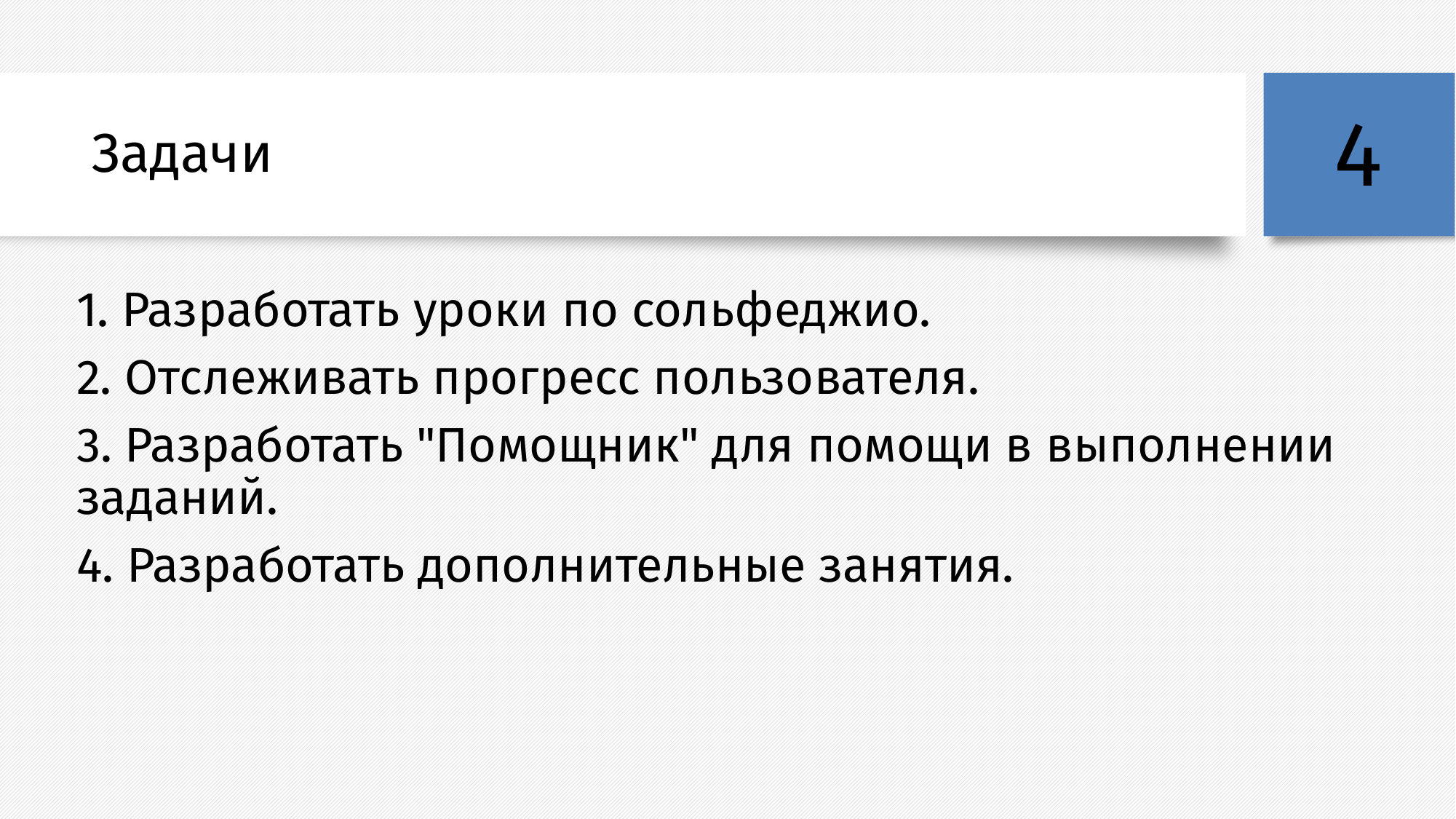

# Задачи
4
1. Разработать уроки по сольфеджио.
2. Отслеживать прогресс пользователя.
3. Разработать "Помощник" для помощи в выполнении заданий.
4. Разработать дополнительные занятия.